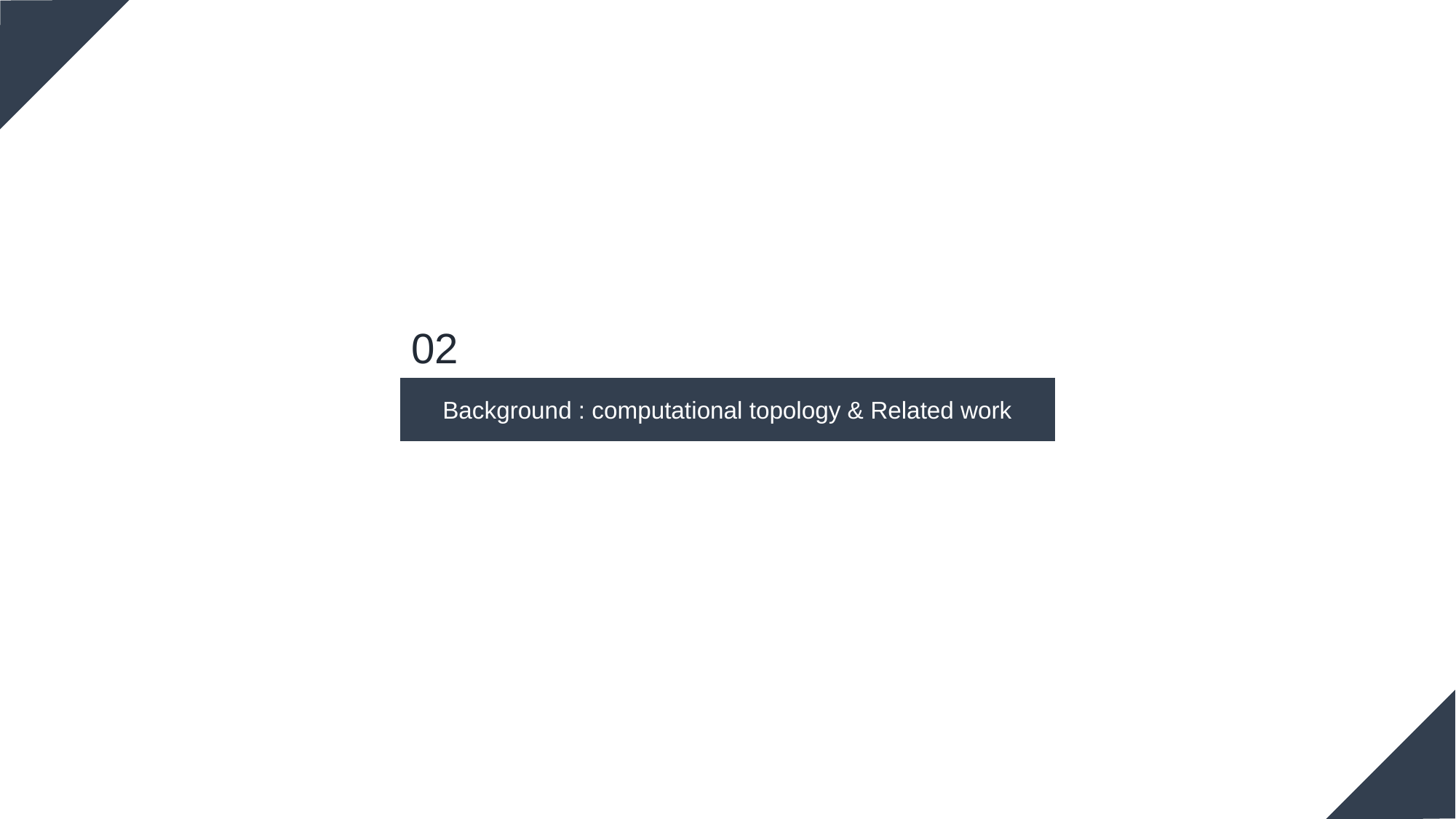

02
Background : computational topology & Related work